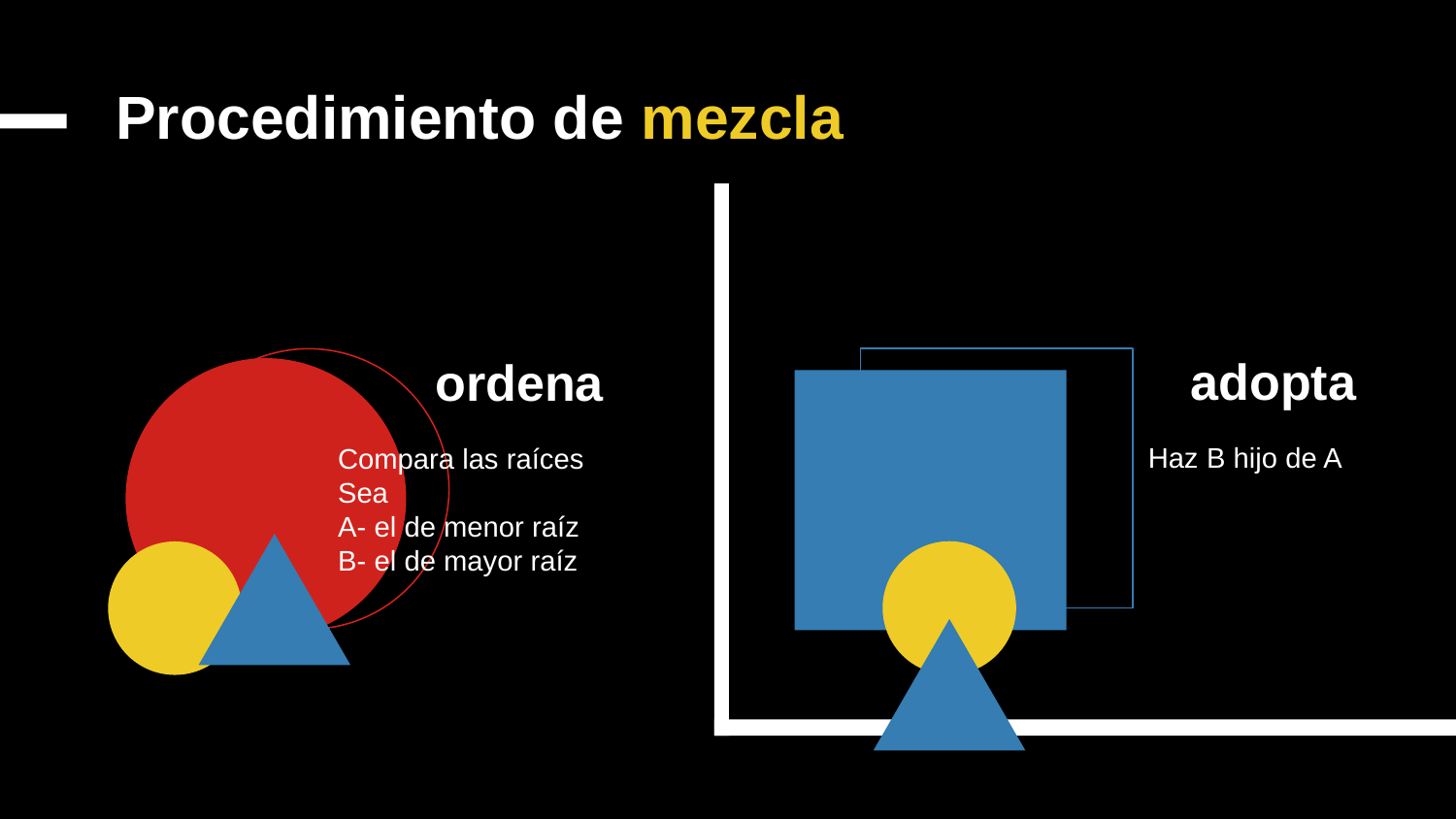

# Procedimiento de mezcla

ordena
adopta

Haz B hijo de A
Compara las raíces
Sea
A- el de menor raíz
B- el de mayor raíz